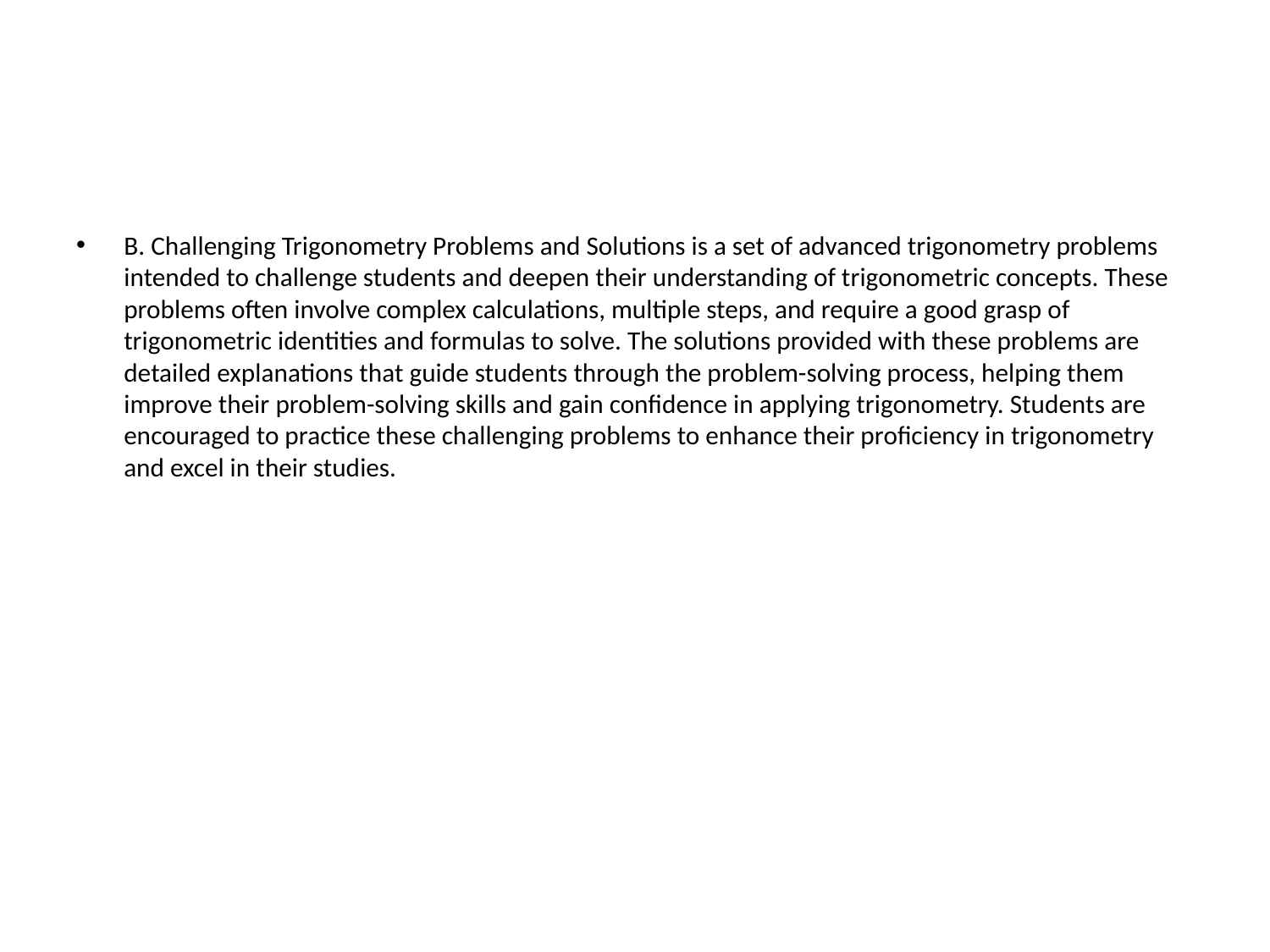

#
B. Challenging Trigonometry Problems and Solutions is a set of advanced trigonometry problems intended to challenge students and deepen their understanding of trigonometric concepts. These problems often involve complex calculations, multiple steps, and require a good grasp of trigonometric identities and formulas to solve. The solutions provided with these problems are detailed explanations that guide students through the problem-solving process, helping them improve their problem-solving skills and gain confidence in applying trigonometry. Students are encouraged to practice these challenging problems to enhance their proficiency in trigonometry and excel in their studies.